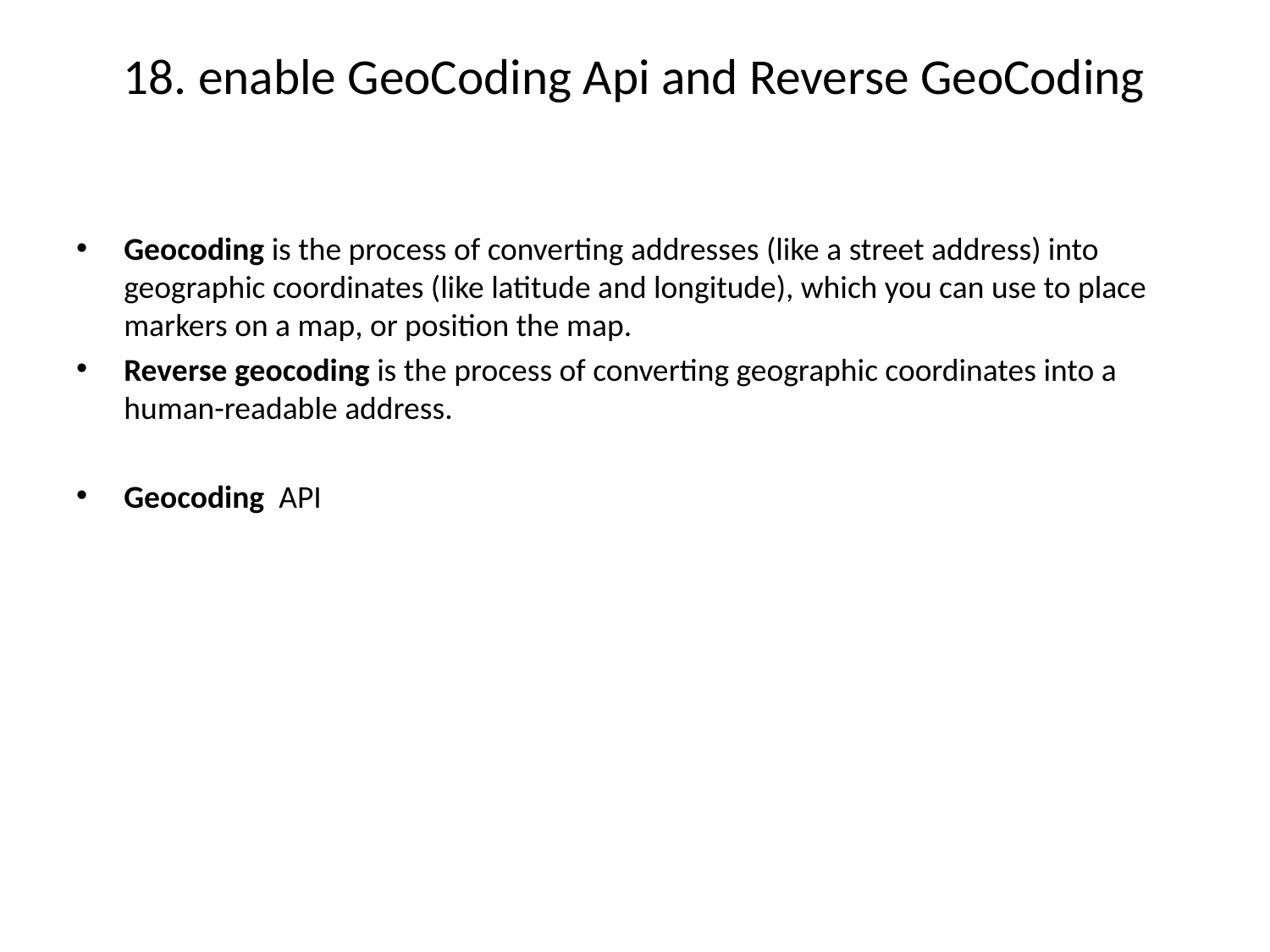

# 18. enable GeoCoding Api and Reverse GeoCoding
Geocoding is the process of converting addresses (like a street address) into geographic coordinates (like latitude and longitude), which you can use to place markers on a map, or position the map.
Reverse geocoding is the process of converting geographic coordinates into a human-readable address.

Geocoding  API